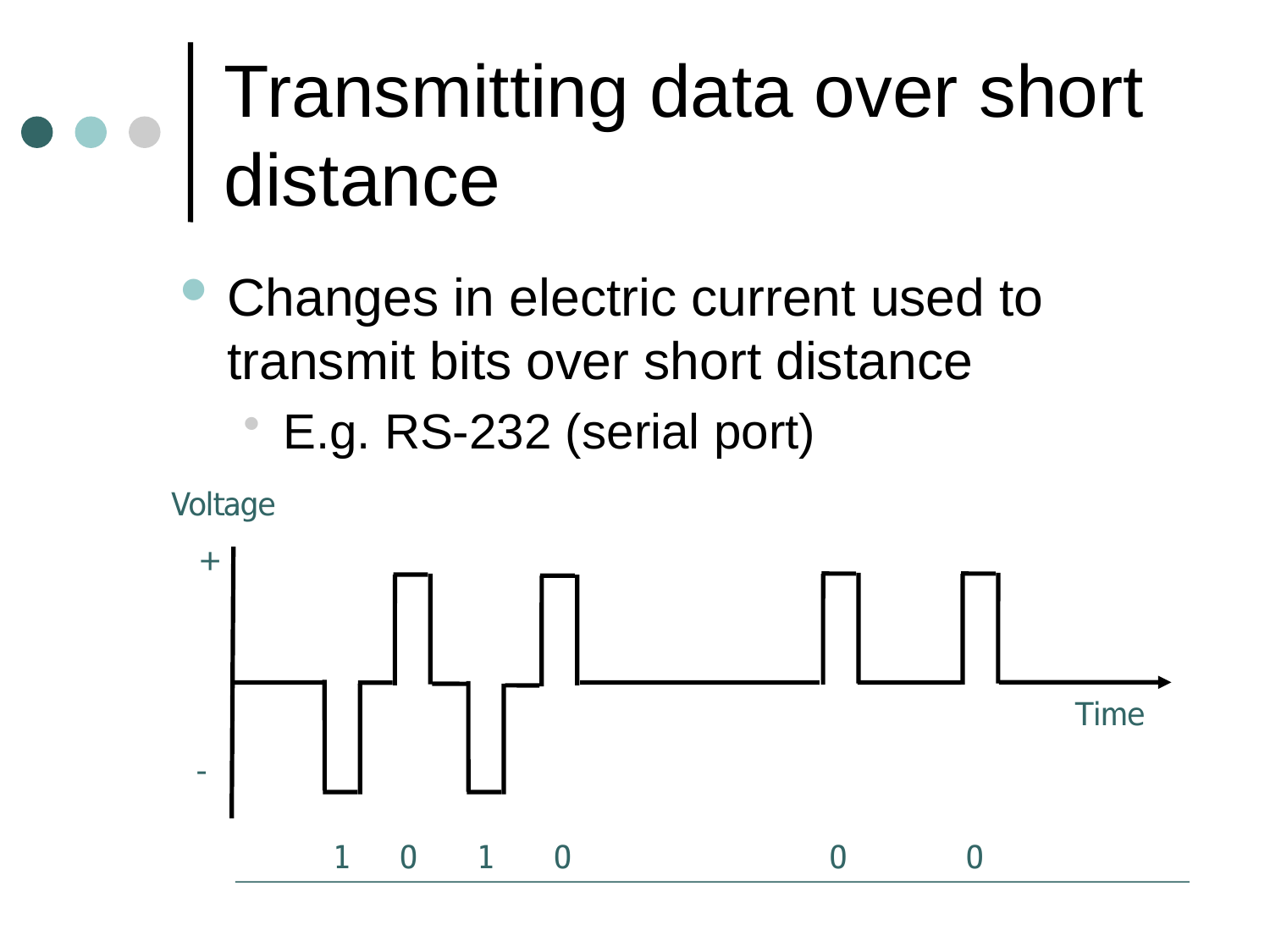

# Transmitting data over short distance
Changes in electric current used to transmit bits over short distance
E.g. RS-232 (serial port)

Voltage
+

Time
-

1     0      1      0                          0            0